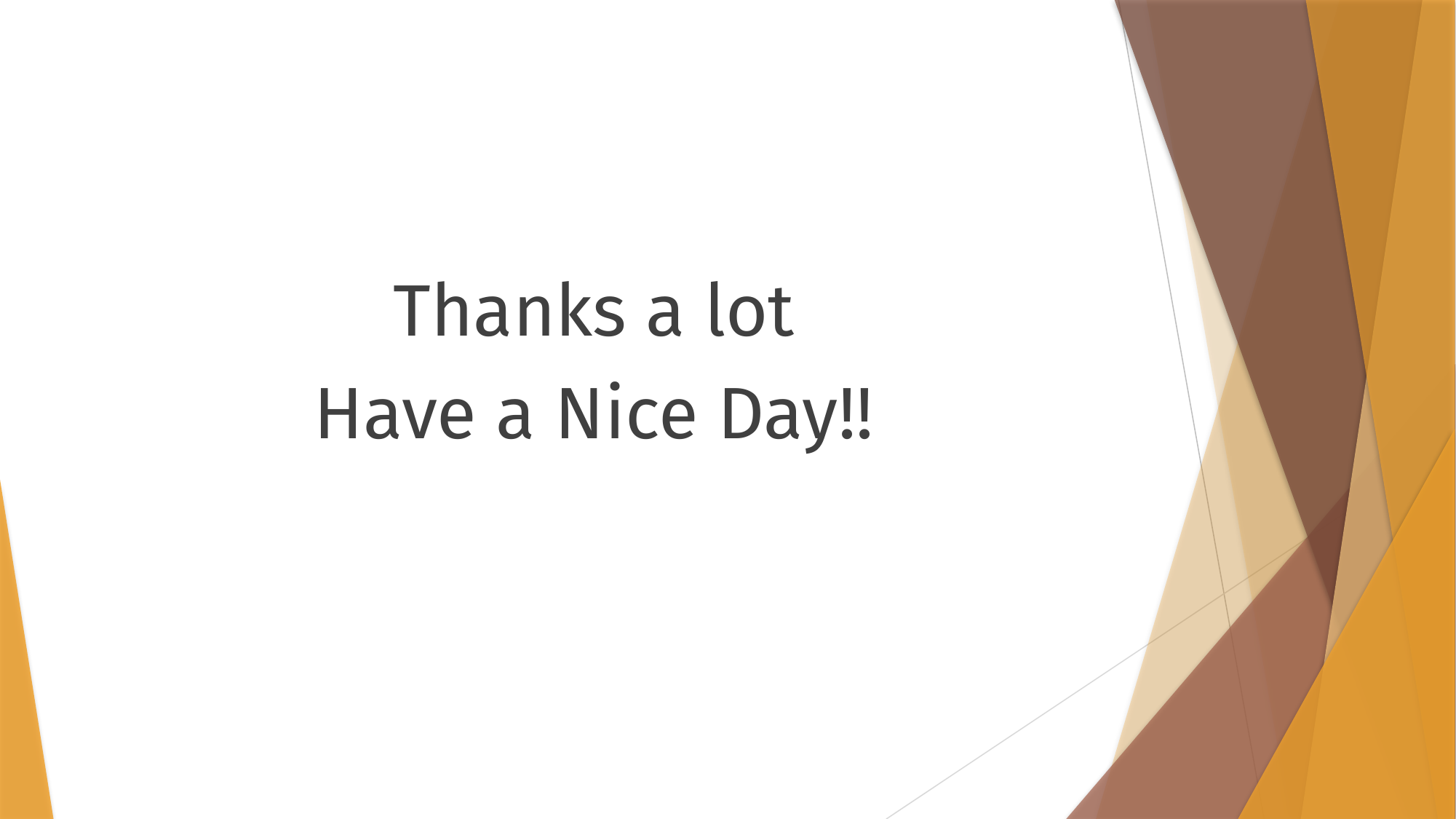

Thanks a lot
Have a Nice Day!!